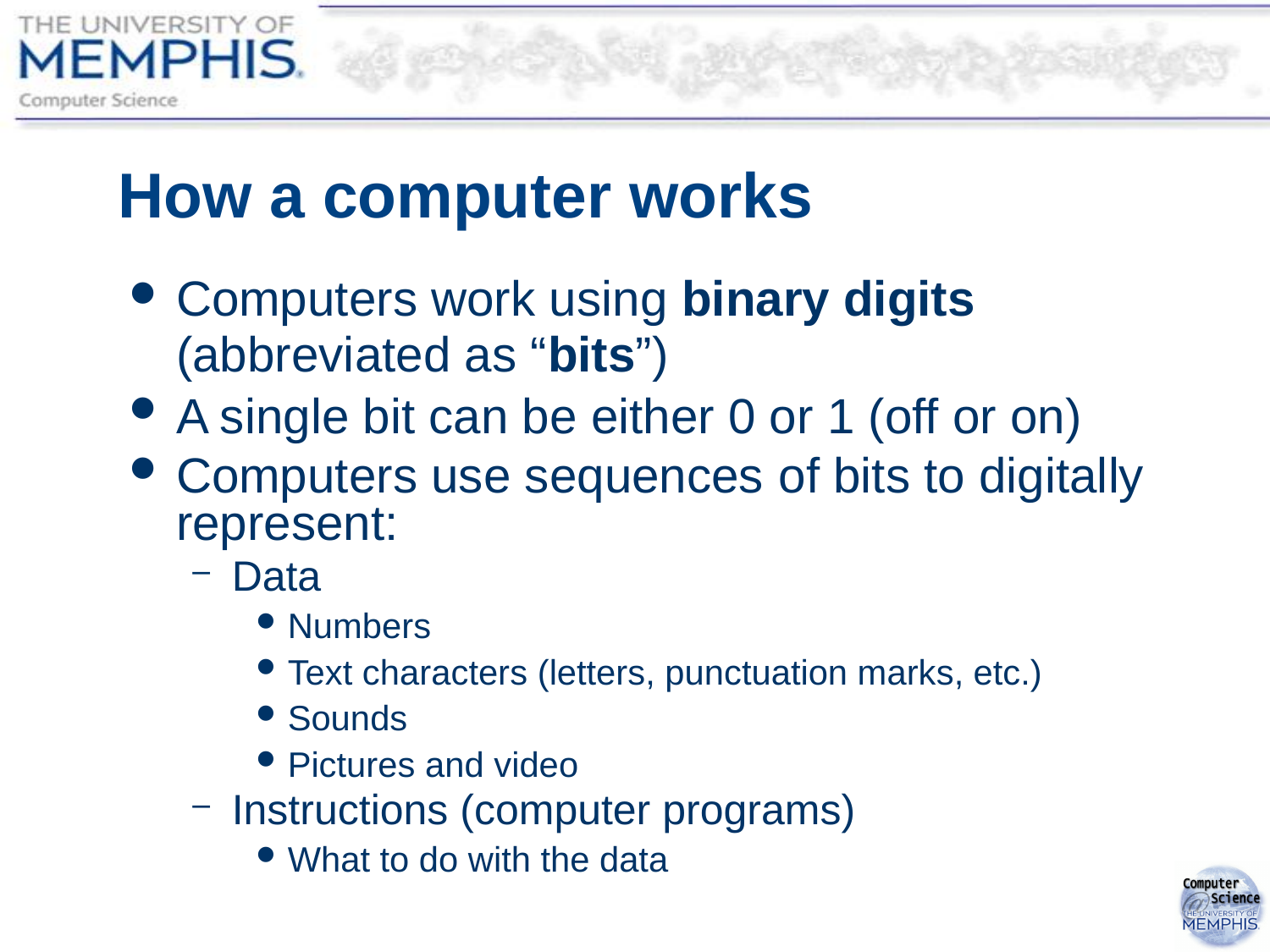

# How a computer works
Computers work using binary digits (abbreviated as “bits”)
A single bit can be either 0 or 1 (off or on)
Computers use sequences of bits to digitally represent:
Data
Numbers
Text characters (letters, punctuation marks, etc.)
Sounds
Pictures and video
Instructions (computer programs)
What to do with the data